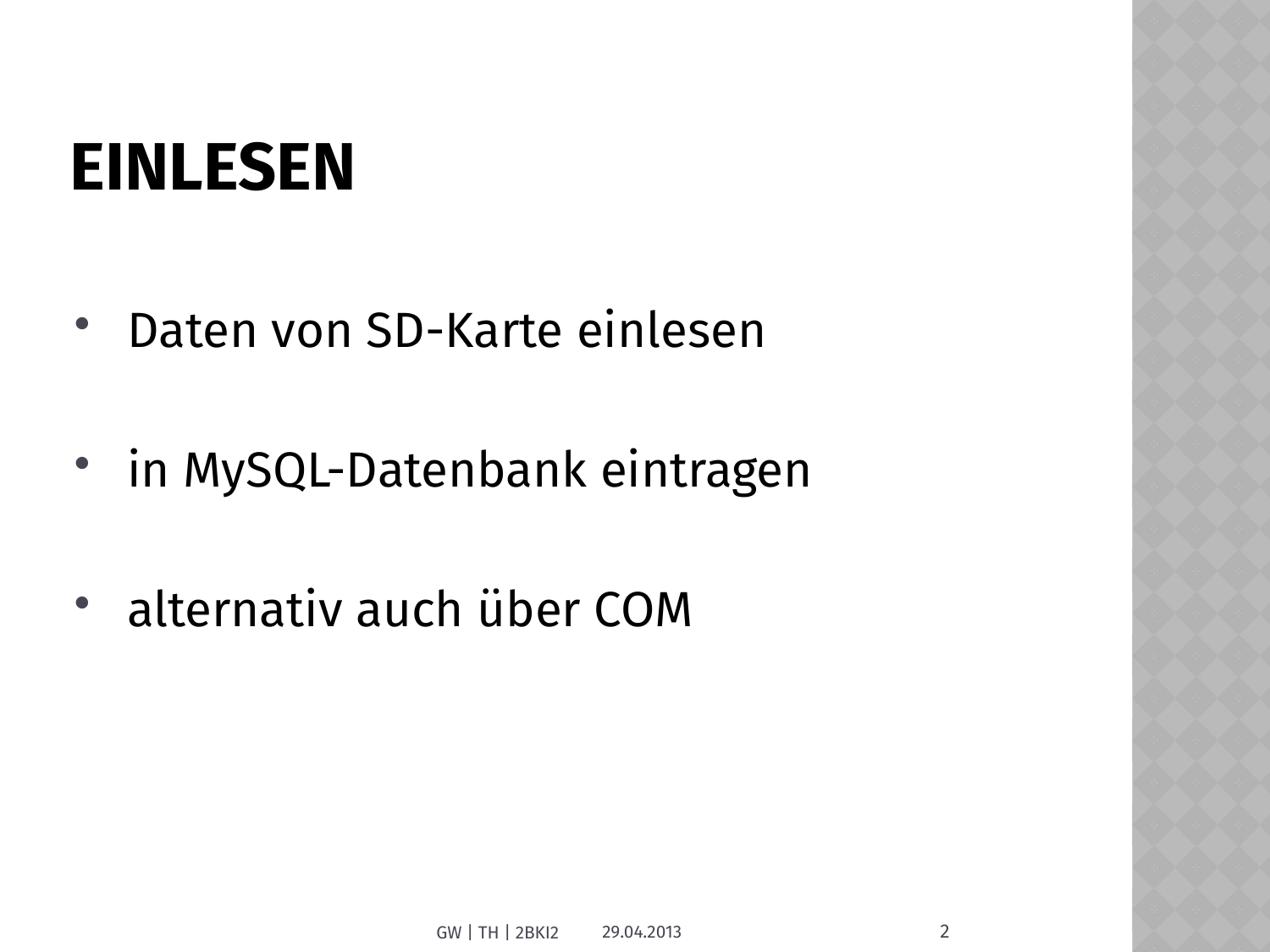

# Einlesen

 Daten von SD-Karte einlesen

 in MySQL-Datenbank eintragen

 alternativ auch über COM
2
GW | TH | 2BKI2
29.04.2013